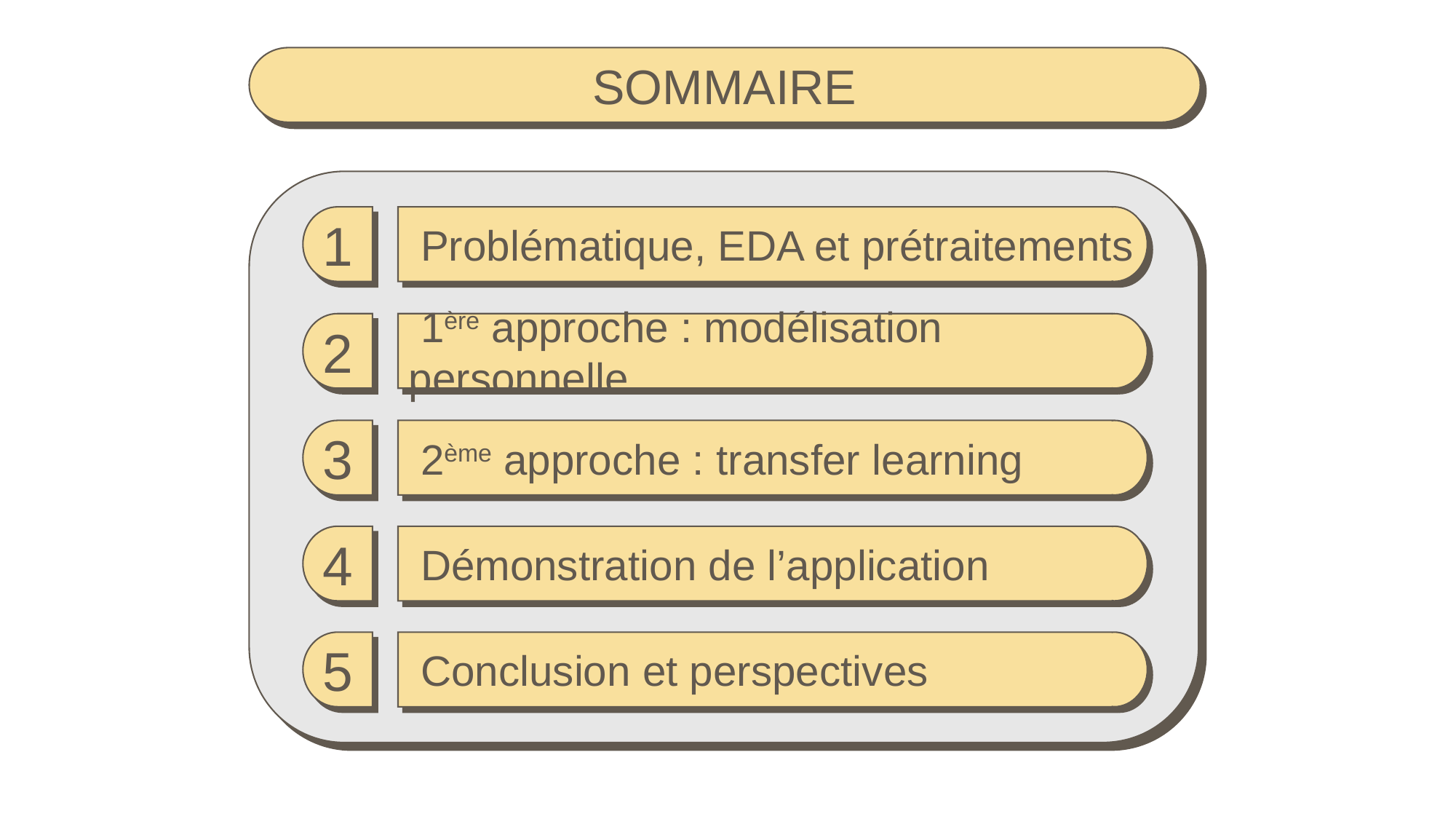

SOMMAIRE

1
 Problématique, EDA et prétraitements

2
 1ère approche : modélisation personnelle

3
 2ème approche : transfer learning

4
 Démonstration de l’application

5
 Conclusion et perspectives